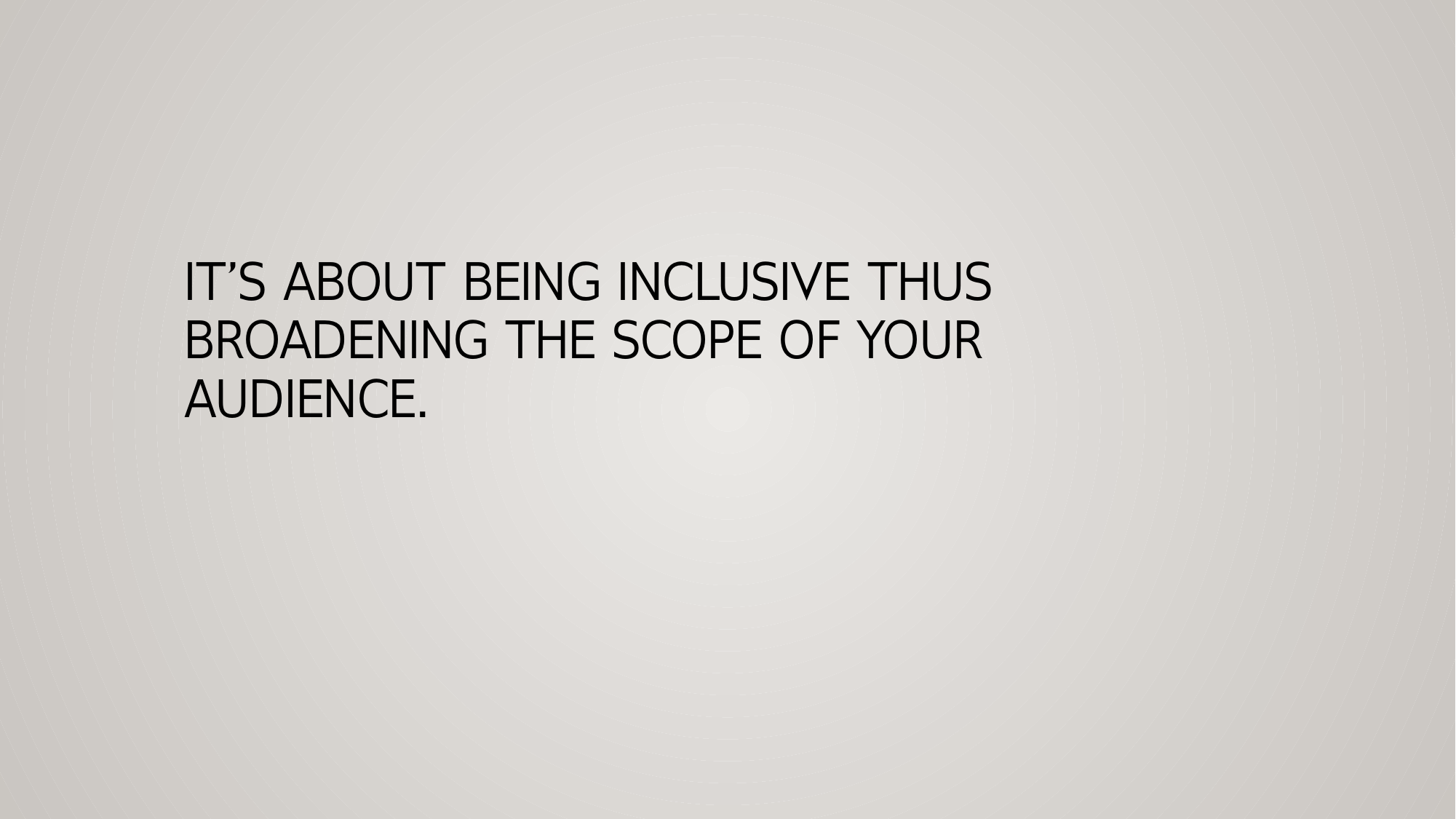

# It’s about being inclusive Thus broadening the scope of your audience.